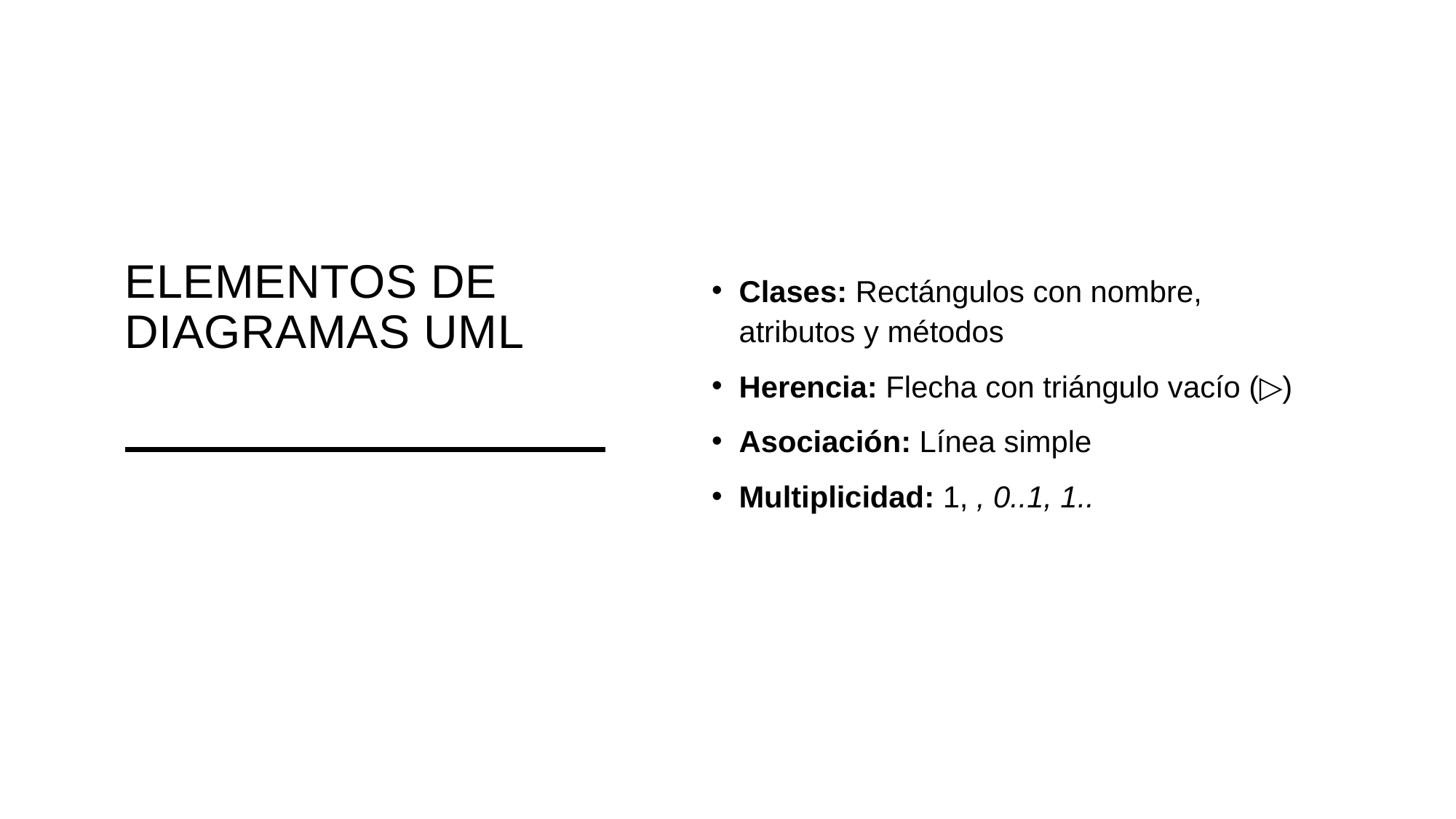

# Elementos de Diagramas UML
Clases: Rectángulos con nombre, atributos y métodos
Herencia: Flecha con triángulo vacío (▷)
Asociación: Línea simple
Multiplicidad: 1, , 0..1, 1..